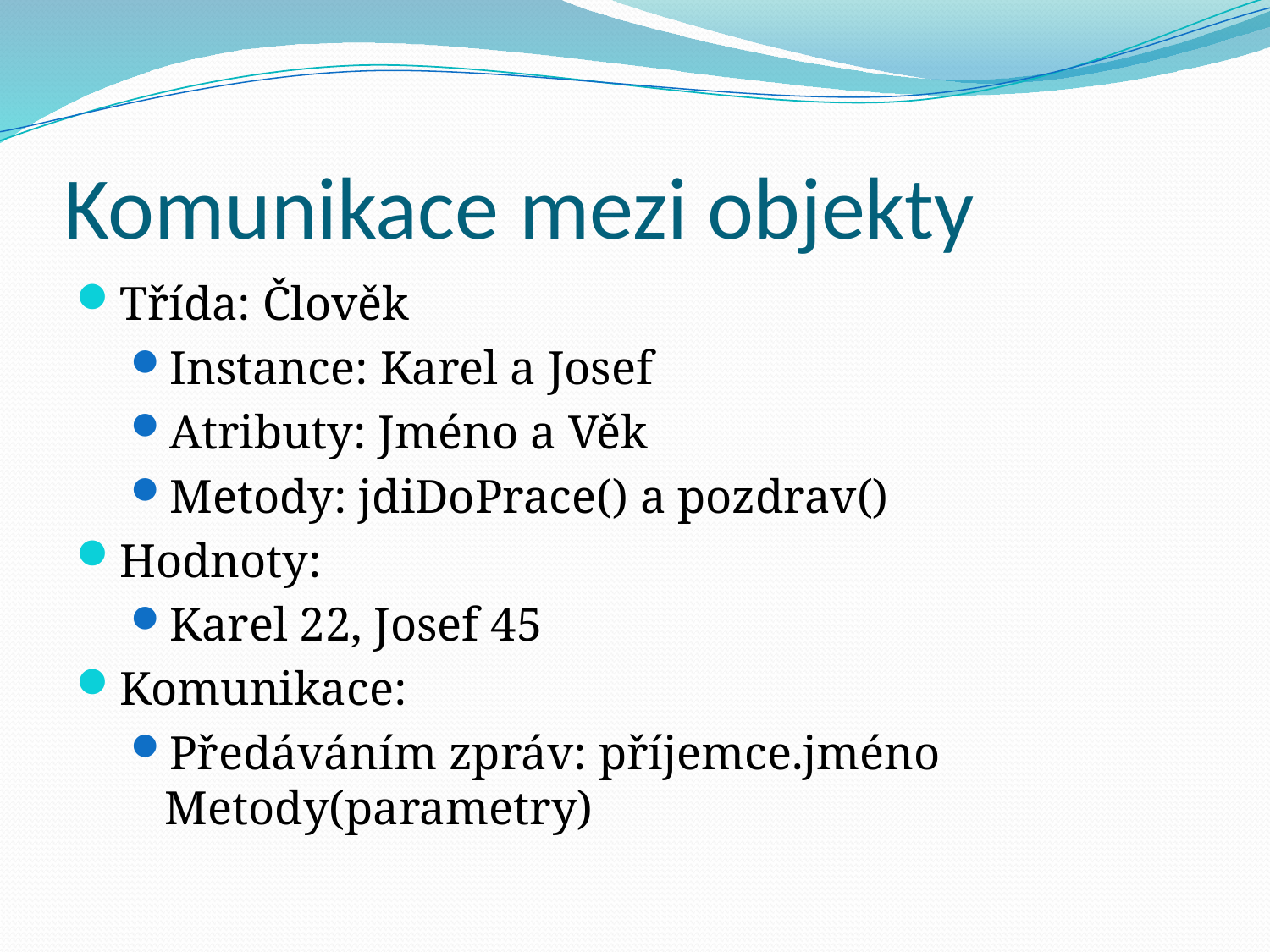

# Komunikace mezi objekty
Třída: Člověk
Instance: Karel a Josef
Atributy: Jméno a Věk
Metody: jdiDoPrace() a pozdrav()
Hodnoty:
Karel 22, Josef 45
Komunikace:
Předáváním zpráv: příjemce.jméno­Metody(parame­try)